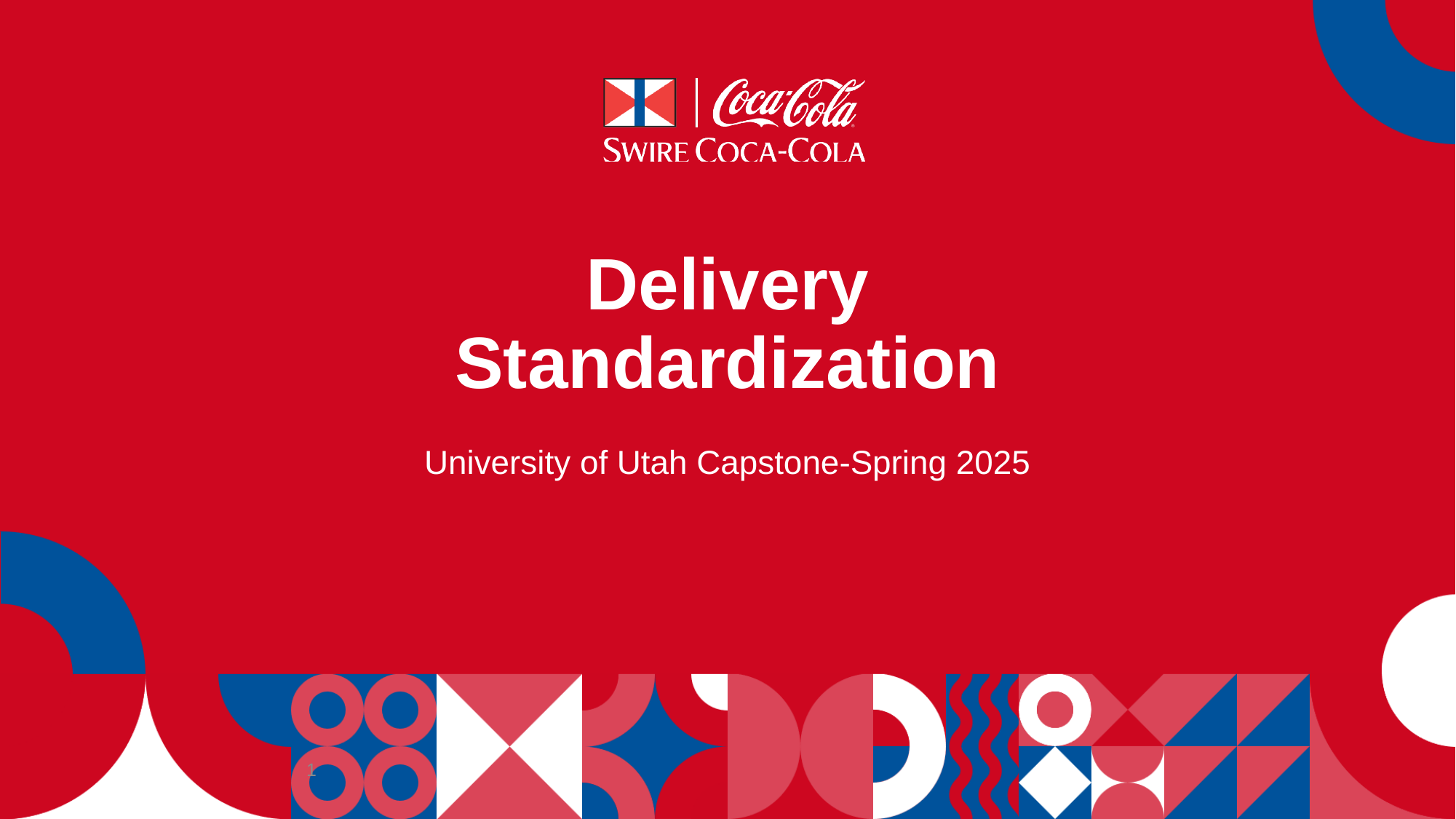

# Delivery Standardization
University of Utah Capstone-Spring 2025
1